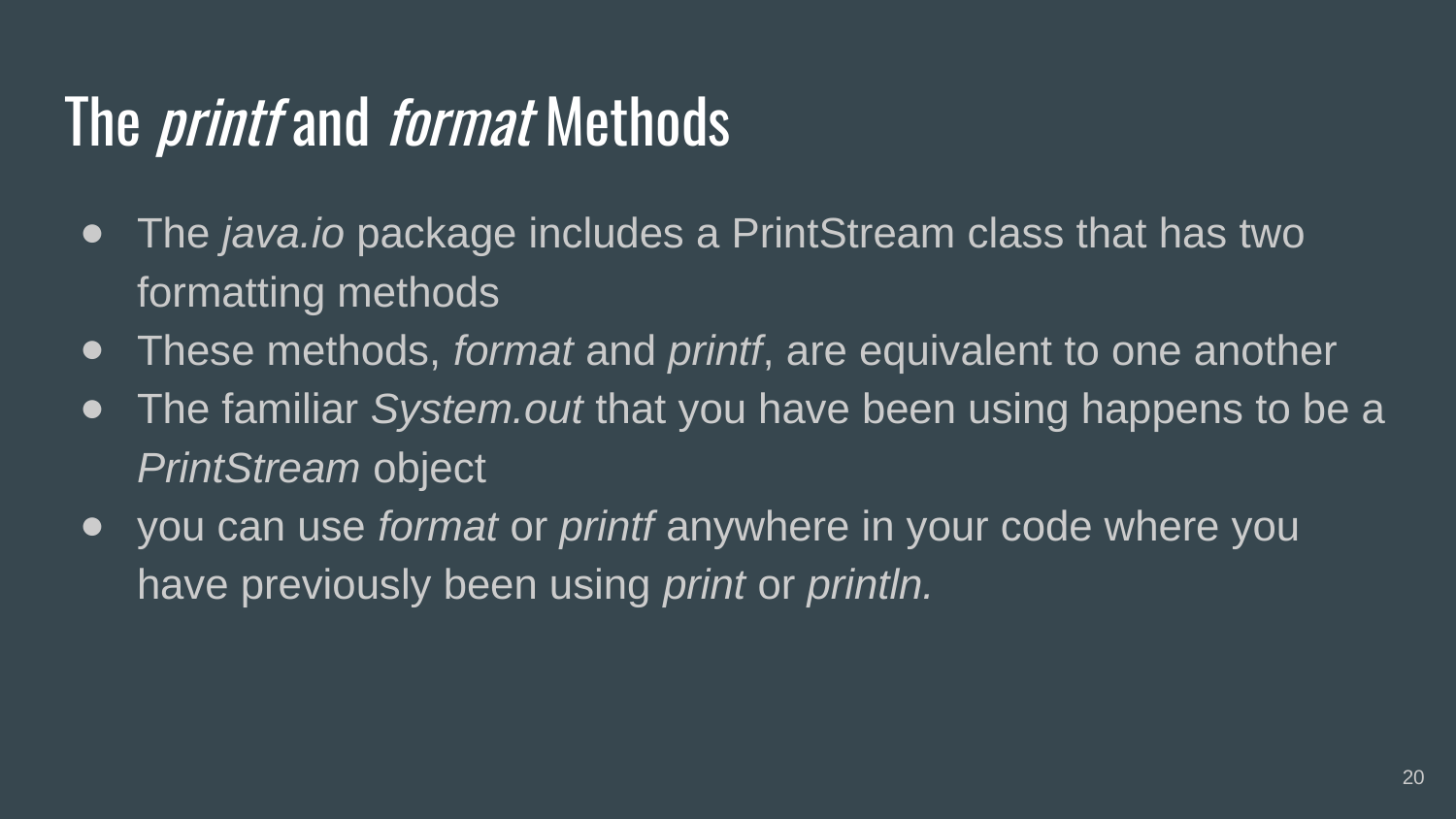

# The printf and format Methods
The java.io package includes a PrintStream class that has two formatting methods
These methods, format and printf, are equivalent to one another
The familiar System.out that you have been using happens to be a PrintStream object
you can use format or printf anywhere in your code where you have previously been using print or println.
20